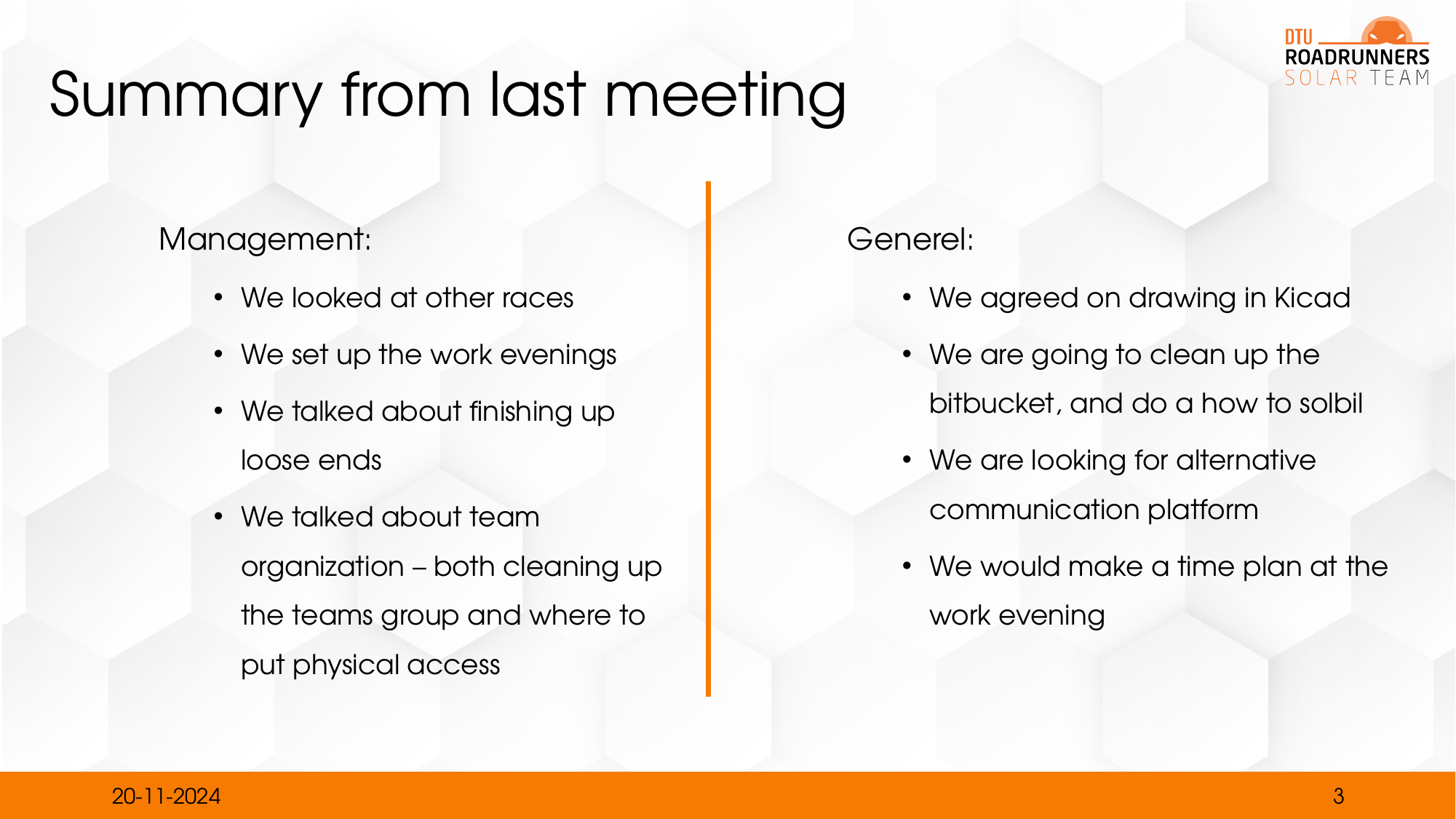

# Summary from last meeting
Management:
We looked at other races
We set up the work evenings
We talked about finishing up loose ends
We talked about team organization – both cleaning up the teams group and where to put physical access

Generel:
We agreed on drawing in Kicad
We are going to clean up the bitbucket, and do a how to solbil
We are looking for alternative communication platform
We would make a time plan at the work evening
3
20-11-2024